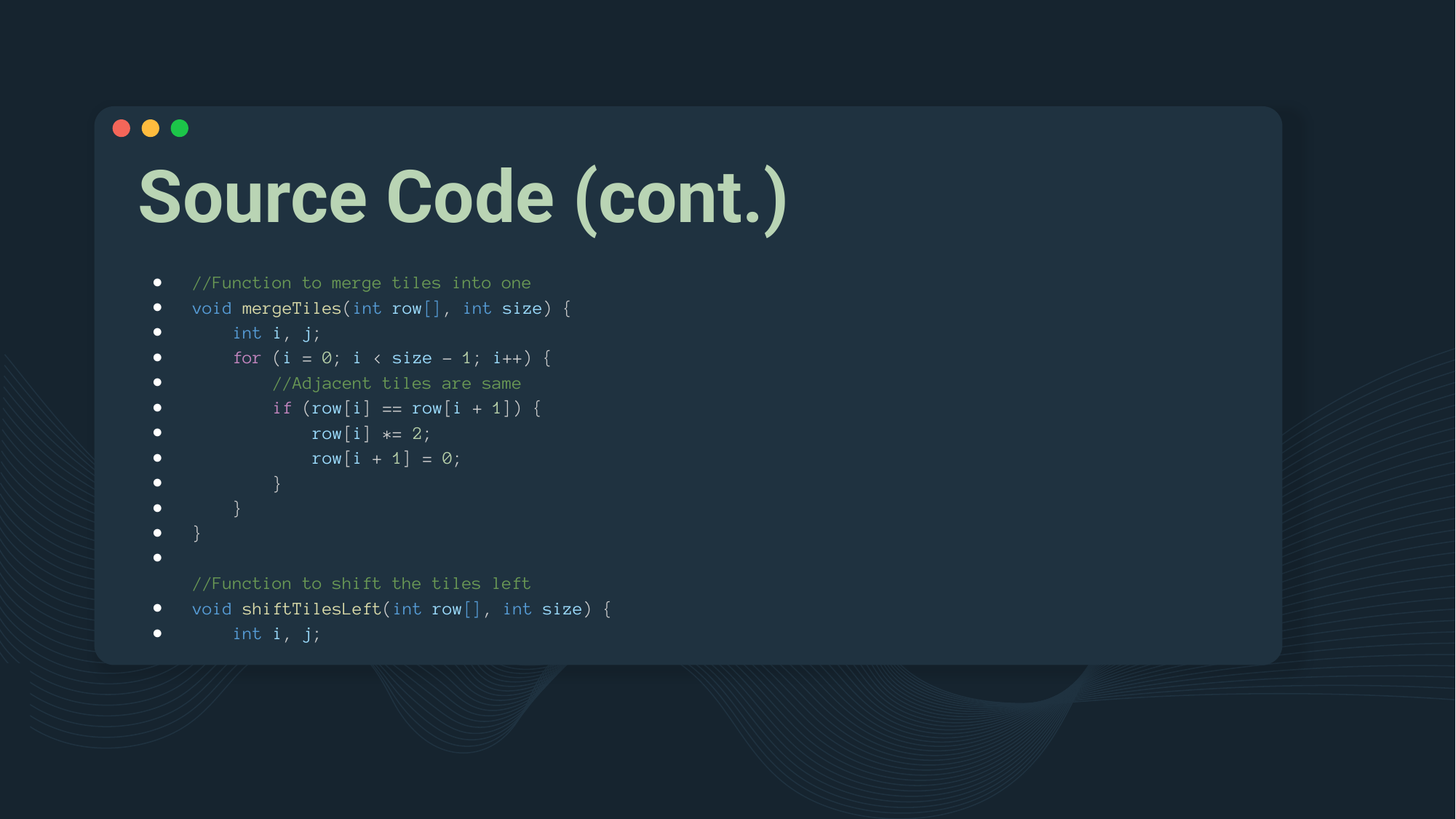

# Source Code (cont.)
//Function to merge tiles into one
void mergeTiles(int row[], int size) {
    int i, j;
    for (i = 0; i < size - 1; i++) {
        //Adjacent tiles are same
        if (row[i] == row[i + 1]) {
            row[i] *= 2;
            row[i + 1] = 0;
        }
    }
}
//Function to shift the tiles left
void shiftTilesLeft(int row[], int size) {
    int i, j;